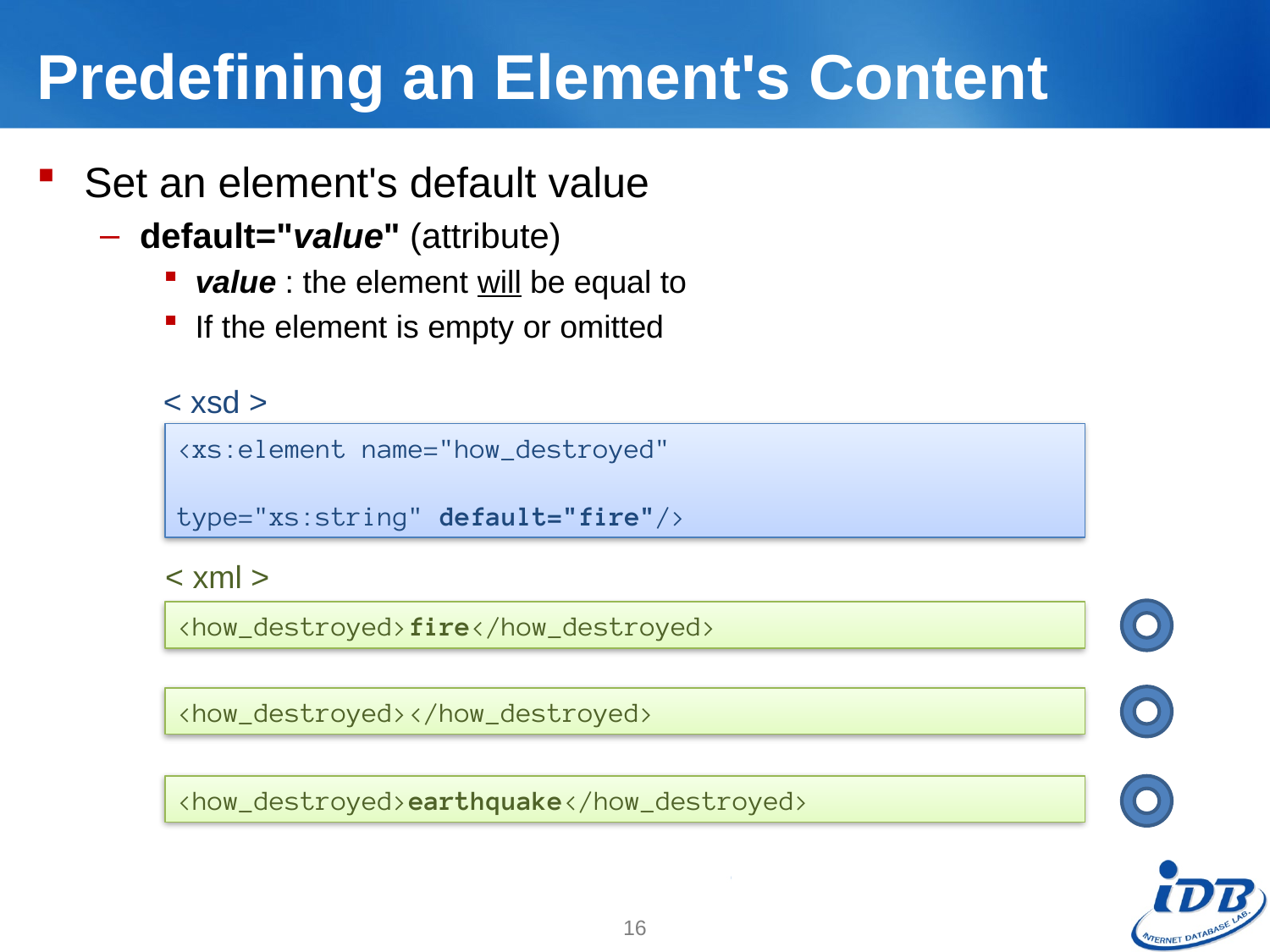

# Predefining an Element's Content
Set an element's default value
default="value" (attribute)
value : the element will be equal to
If the element is empty or omitted
< xsd >
<xs:element name="how_destroyed"
							type="xs:string" default="fire"/>
< xml >

<how_destroyed>fire</how_destroyed>

<how_destroyed></how_destroyed>
<how_destroyed>earthquake</how_destroyed>

16